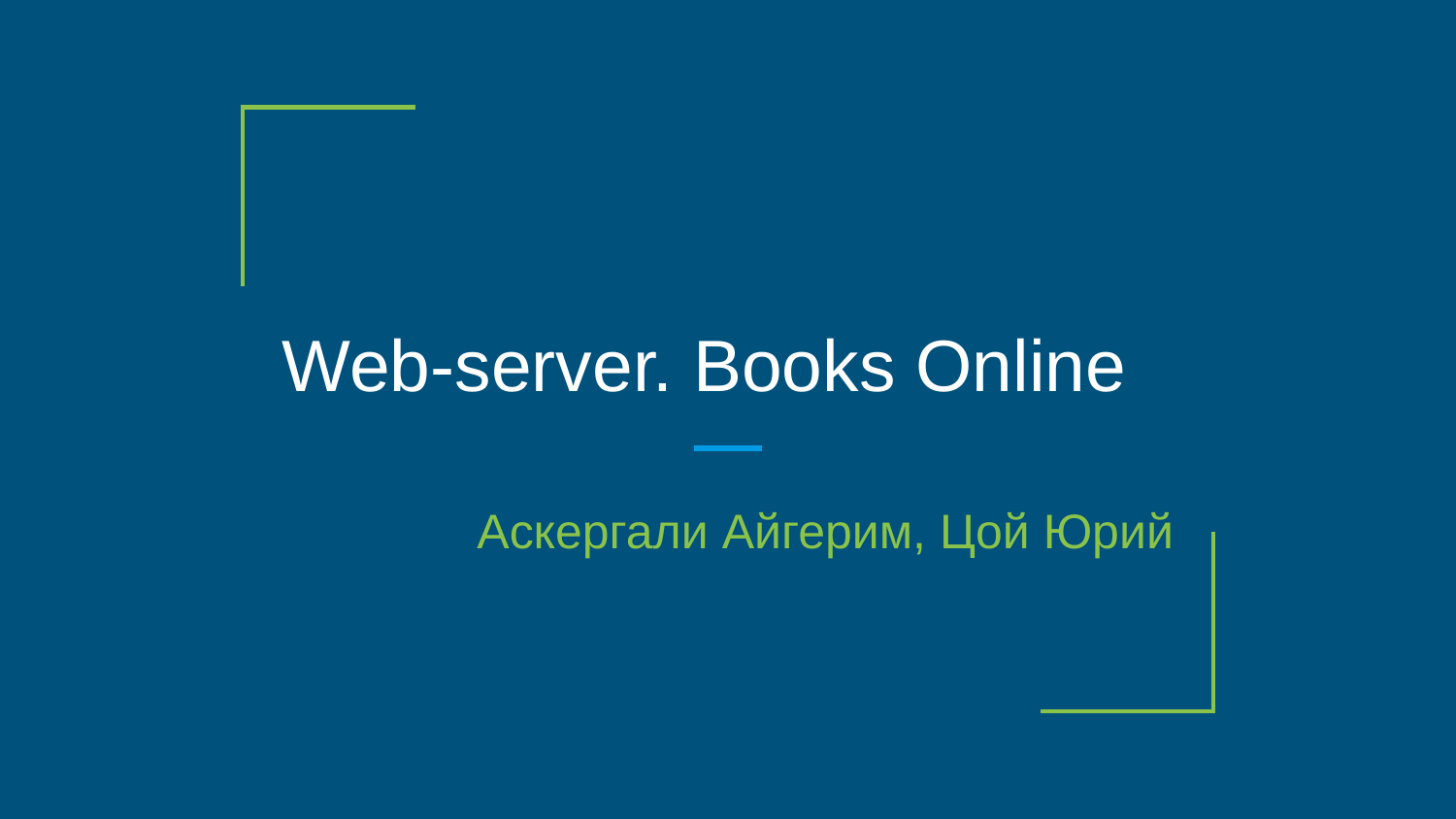

# Web-server. Books Online
Аскергали Айгерим, Цой Юрий